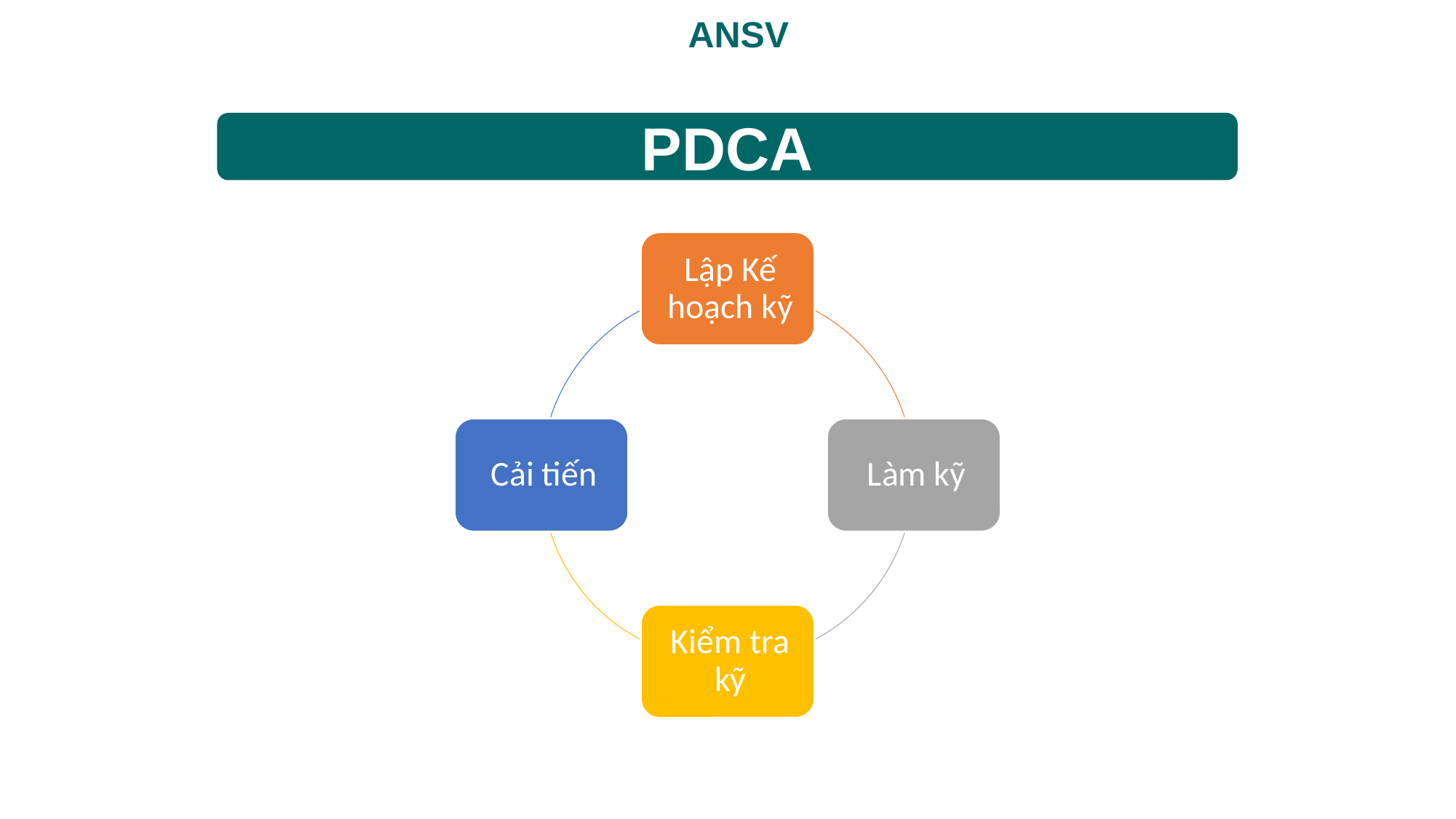

ANSV
PDCA
Lập Kế hoạch kỹ
Làm kỹ
Kiểm tra kỹ
Cải tiến